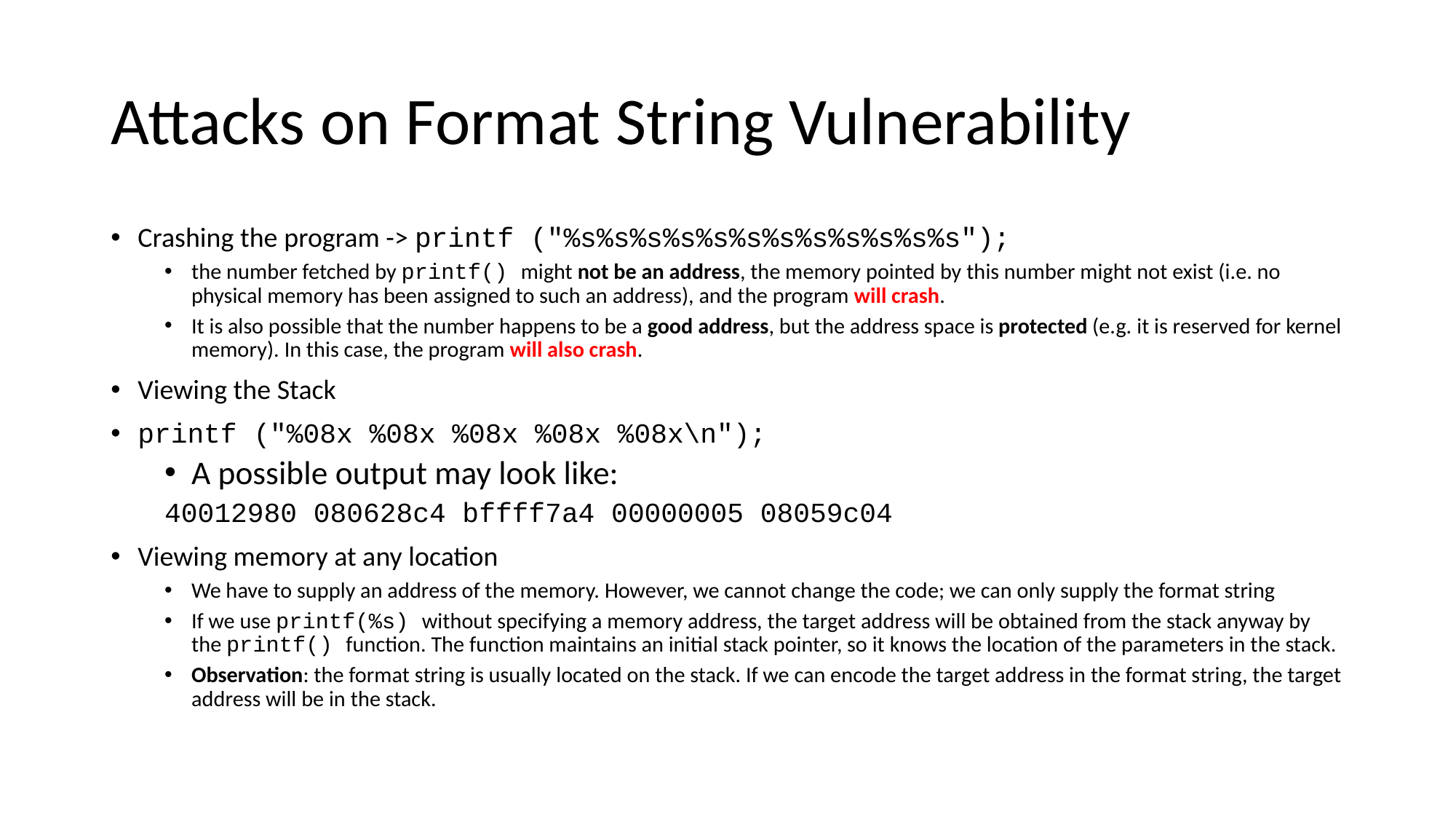

# Attacks on Format String Vulnerability
Crashing the program -> printf ("%s%s%s%s%s%s%s%s%s%s%s%s");
the number fetched by printf() might not be an address, the memory pointed by this number might not exist (i.e. no physical memory has been assigned to such an address), and the program will crash.
It is also possible that the number happens to be a good address, but the address space is protected (e.g. it is reserved for kernel memory). In this case, the program will also crash.
Viewing the Stack
printf ("%08x %08x %08x %08x %08x\n");
A possible output may look like:
40012980 080628c4 bffff7a4 00000005 08059c04
Viewing memory at any location
We have to supply an address of the memory. However, we cannot change the code; we can only supply the format string
If we use printf(%s) without specifying a memory address, the target address will be obtained from the stack anyway by the printf() function. The function maintains an initial stack pointer, so it knows the location of the parameters in the stack.
Observation: the format string is usually located on the stack. If we can encode the target address in the format string, the target address will be in the stack.